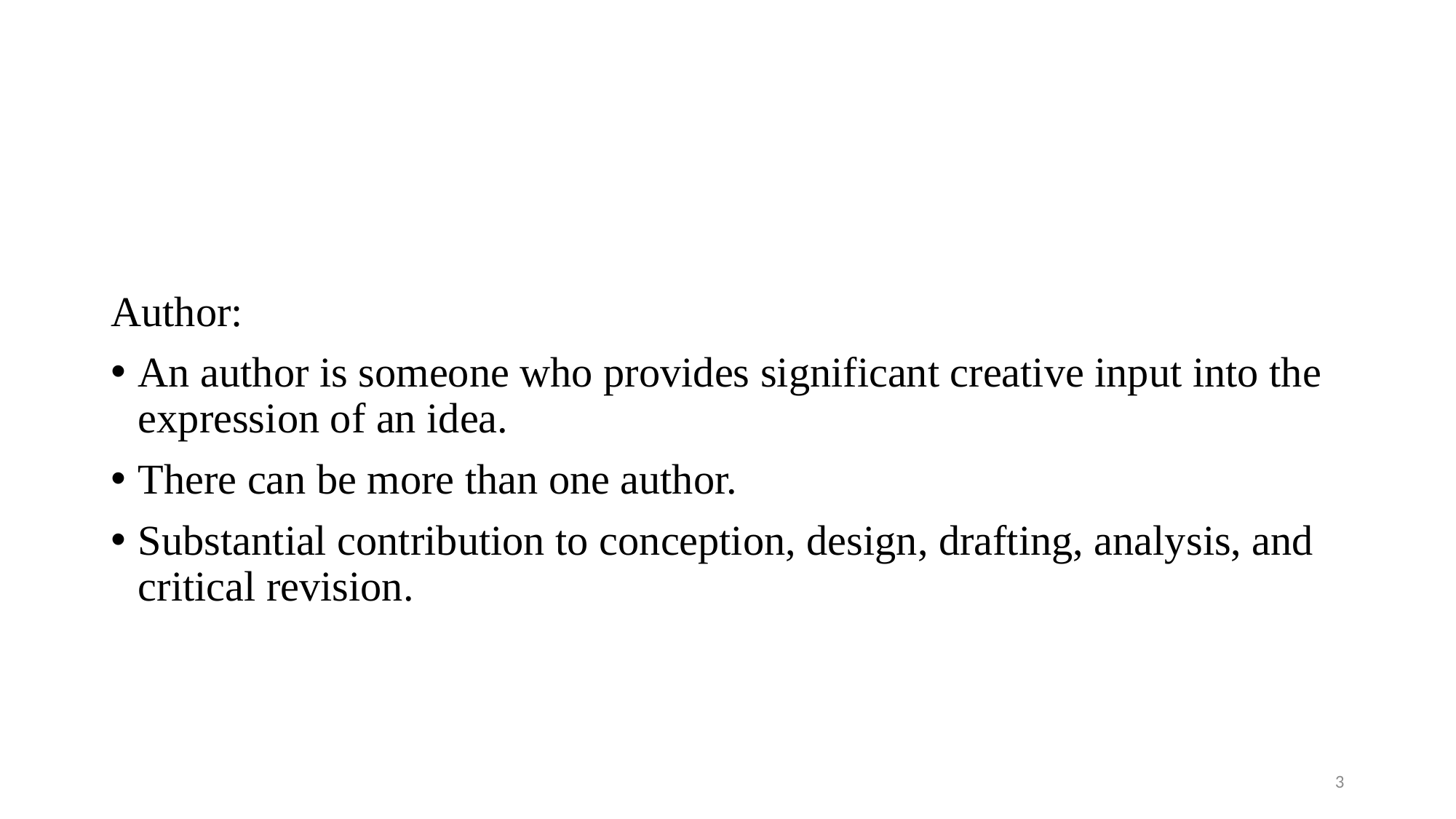

#

Author:
An author is someone who provides significant creative input into the expression of an idea.
There can be more than one author.
Substantial contribution to conception, design, drafting, analysis, and critical revision.

3